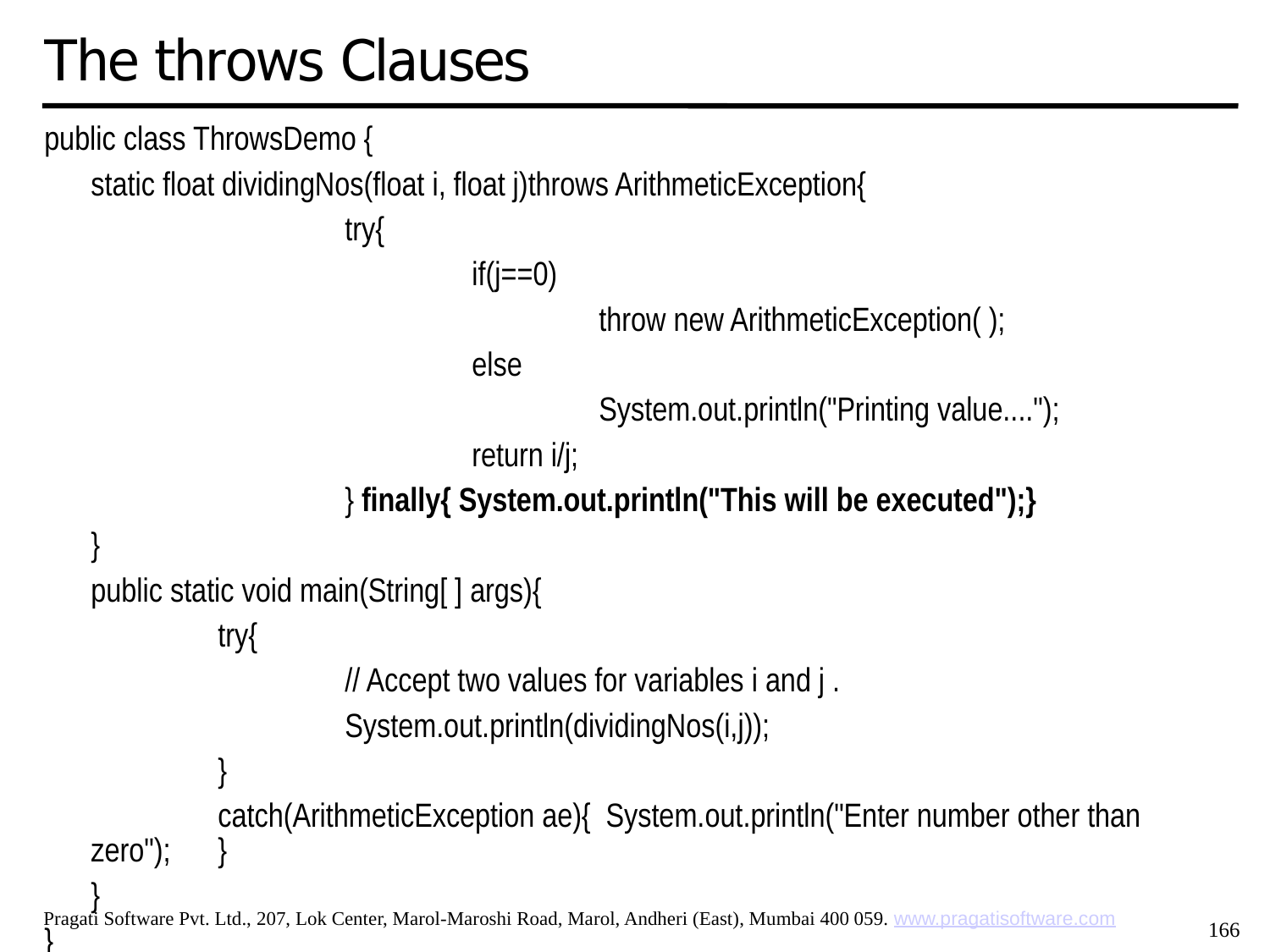

The throws Clauses
public class ThrowsDemo {
	static float dividingNos(float i, float j)throws ArithmeticException{
			try{
				if(j==0)
					throw new ArithmeticException( );
				else
					System.out.println("Printing value....");
				return i/j;
			} finally{ System.out.println("This will be executed");}
	}
	public static void main(String[ ] args){
		try{
			// Accept two values for variables i and j .
			System.out.println(dividingNos(i,j));
		}
		catch(ArithmeticException ae){  System.out.println("Enter number other than zero"); 	}
	}
}